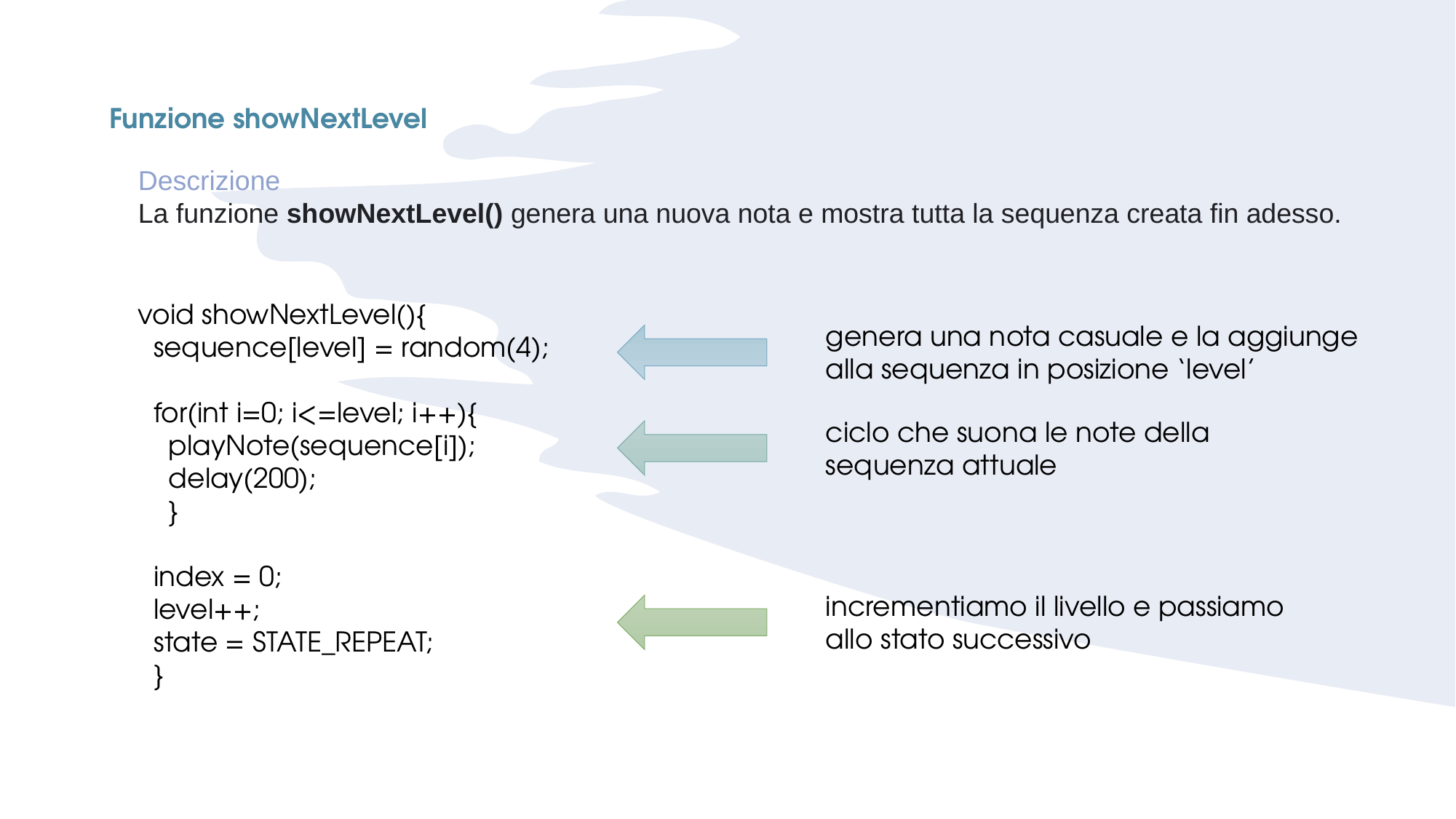

Funzione showNextLevel
Descrizione
La funzione showNextLevel() genera una nuova nota e mostra tutta la sequenza creata fin adesso.
void showNextLevel(){
  sequence[level] = random(4);

  for(int i=0; i<=level; i++){
    playNote(sequence[i]);
    delay(200);
    }

  index = 0;
  level++;
  state = STATE_REPEAT;
  }
genera una nota casuale e la aggiunge alla sequenza in posizione ‘level’

ciclo che suona le note della sequenza attuale

incrementiamo il livello e passiamo allo stato successivo